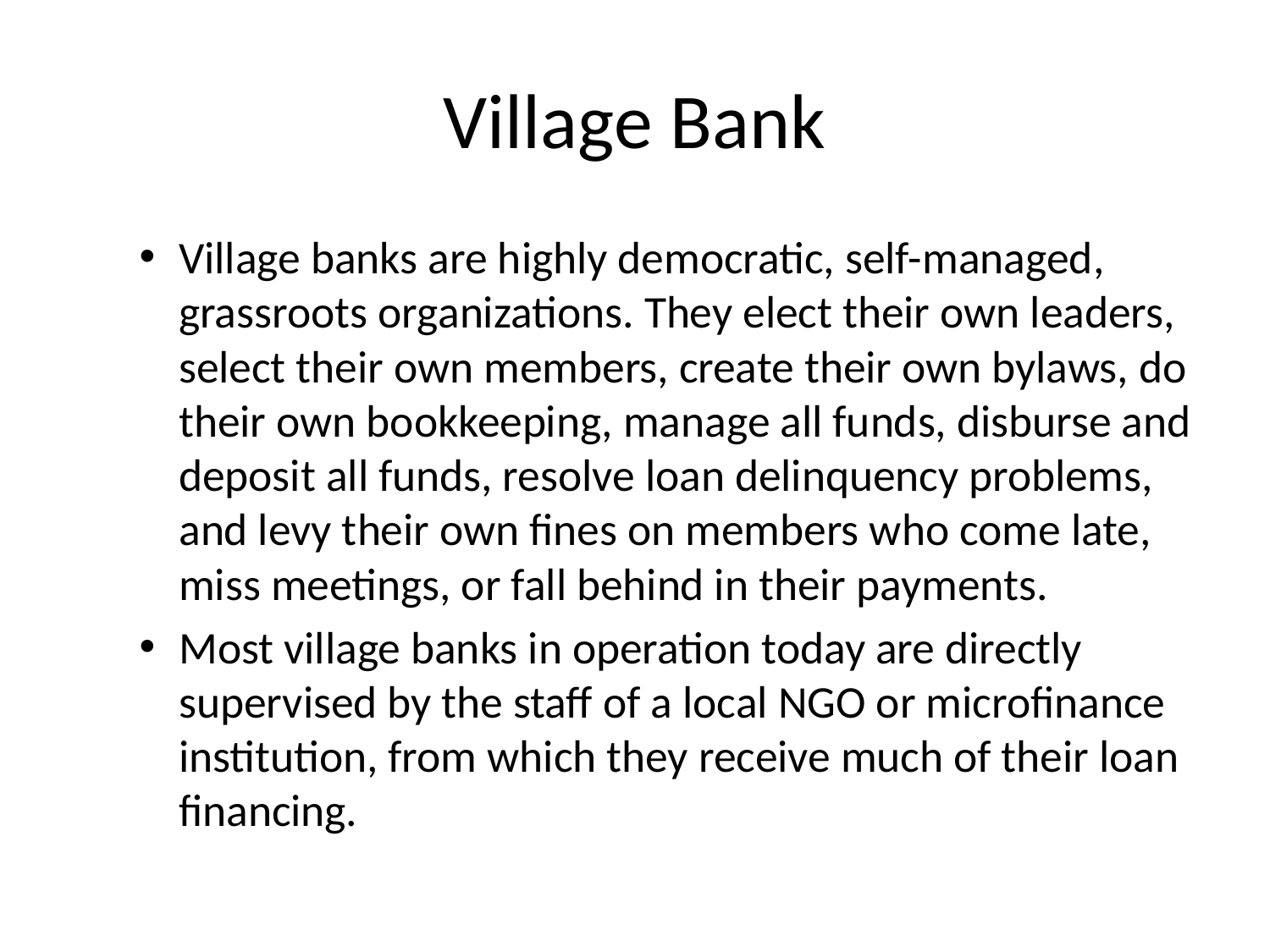

# Village Bank
Village banks are highly democratic, self-managed, grassroots organizations. They elect their own leaders, select their own members, create their own bylaws, do their own bookkeeping, manage all funds, disburse and deposit all funds, resolve loan delinquency problems, and levy their own fines on members who come late, miss meetings, or fall behind in their payments.
Most village banks in operation today are directly supervised by the staff of a local NGO or microfinance institution, from which they receive much of their loan financing.